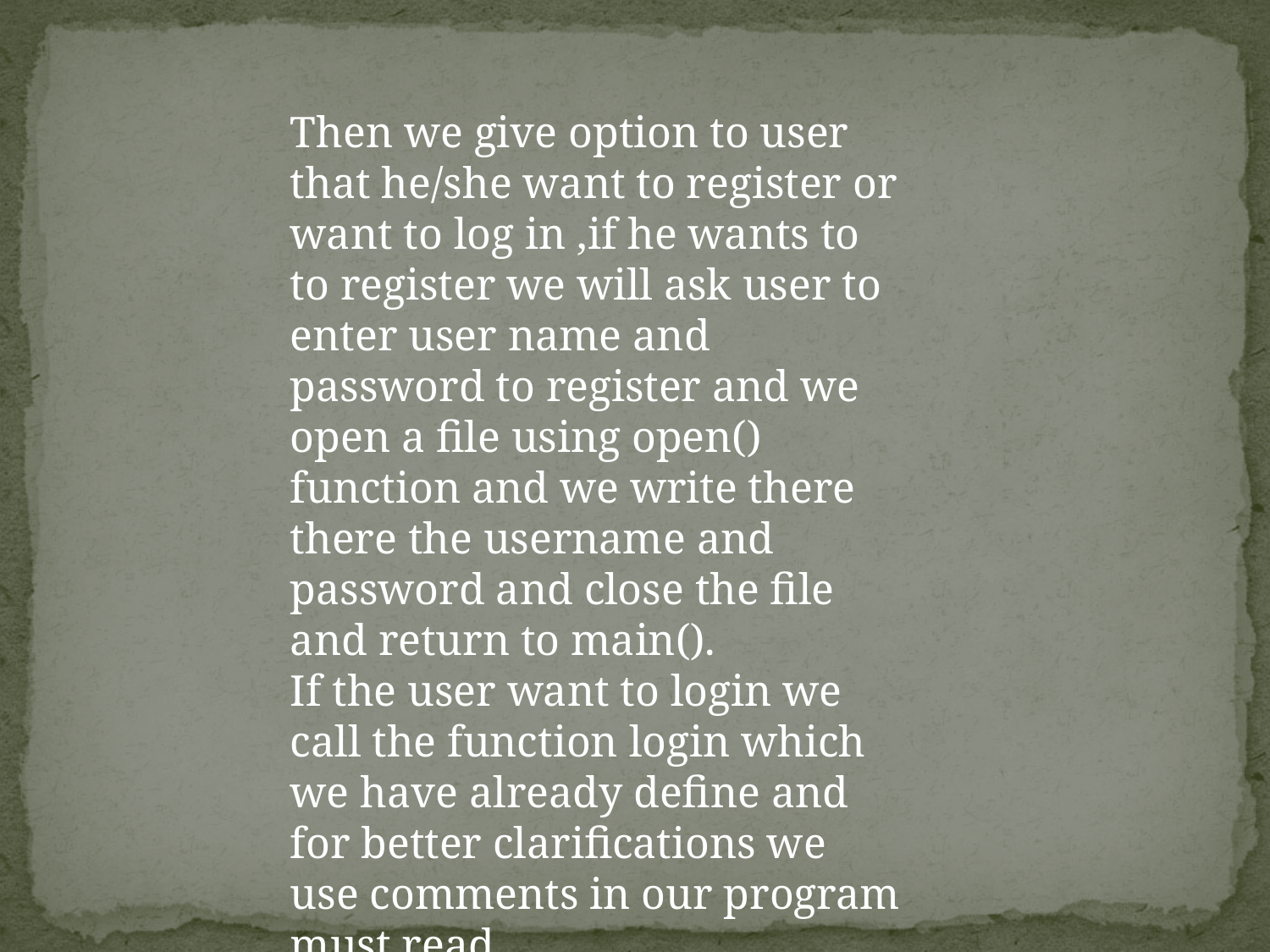

Then we give option to user that he/she want to register or want to log in ,if he wants to to register we will ask user to enter user name and password to register and we open a file using open() function and we write there there the username and password and close the file  and return to main().
If the user want to login we call the function login which we have already define and for better clarifications we use comments in our program must read.